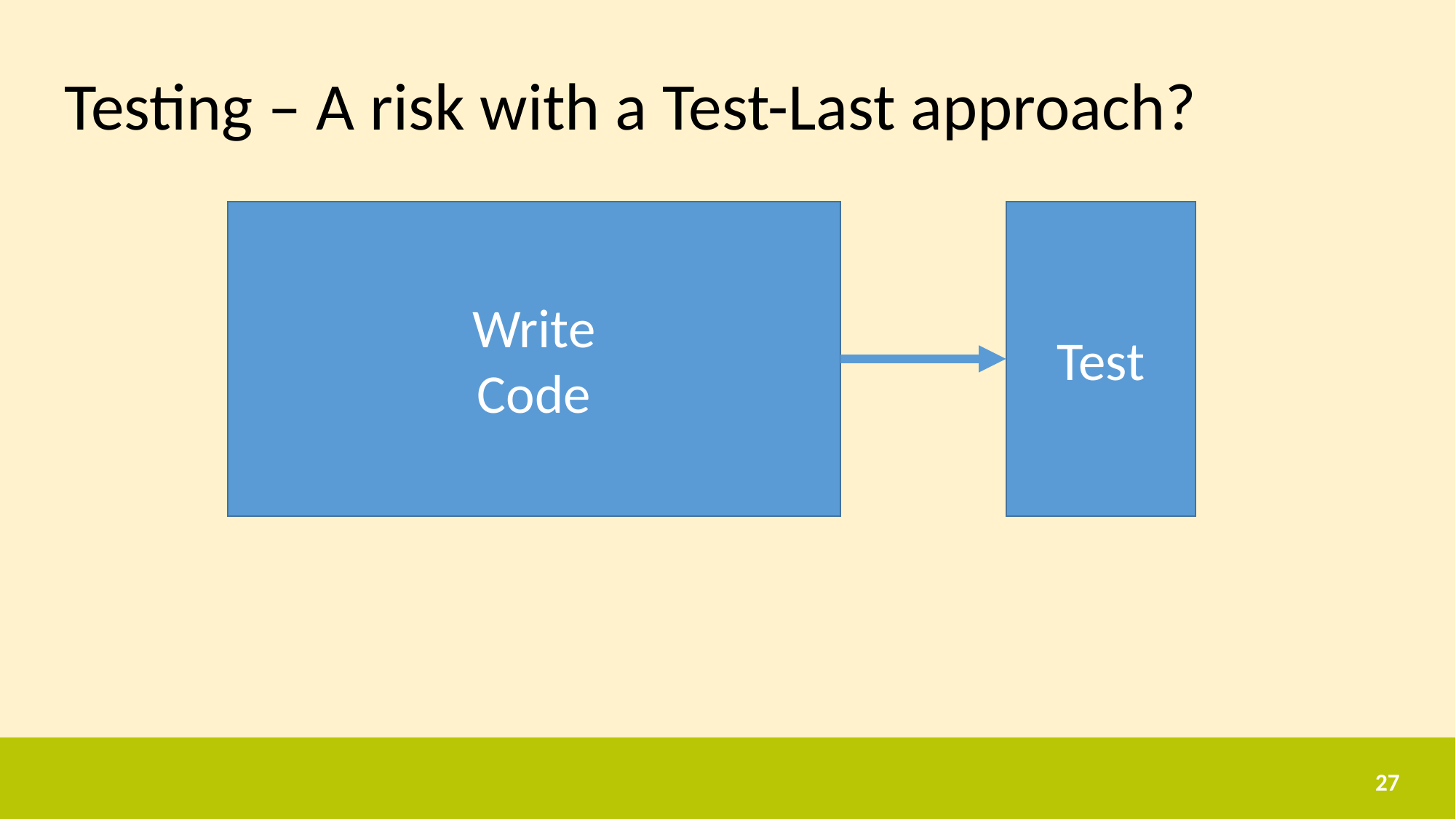

# Testing – A risk with a Test-Last approach?
Write
Code
Test
27